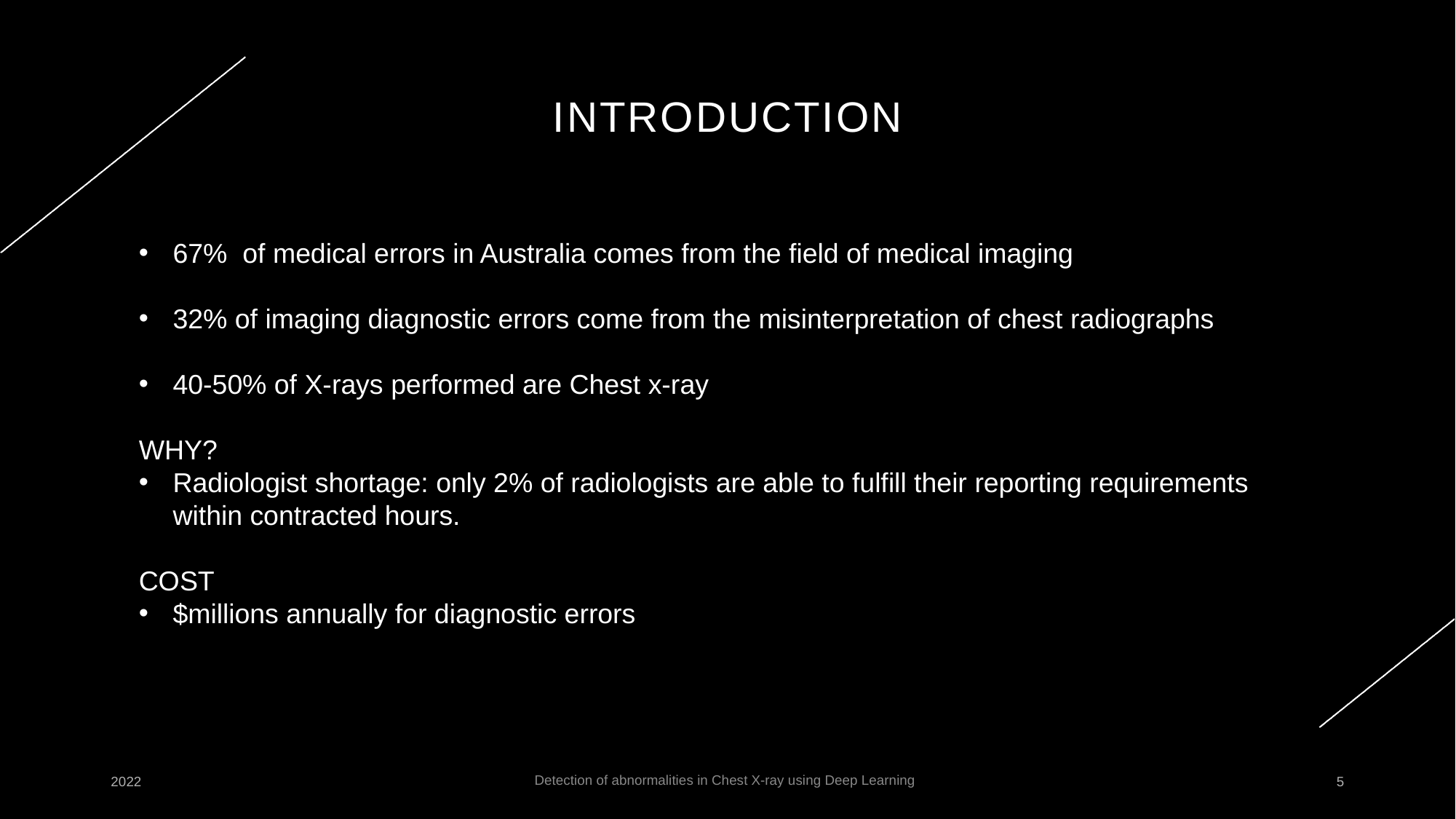

# Introduction

67%  of medical errors in Australia comes from the field of medical imaging

32% of imaging diagnostic errors come from the misinterpretation of chest radiographs

40-50% of X-rays performed are Chest x-ray

WHY?
Radiologist shortage: only 2% of radiologists are able to fulfill their reporting requirements within contracted hours.

COST
$millions annually for diagnostic errors

Detection of abnormalities in Chest X-ray using Deep Learning
2022
5